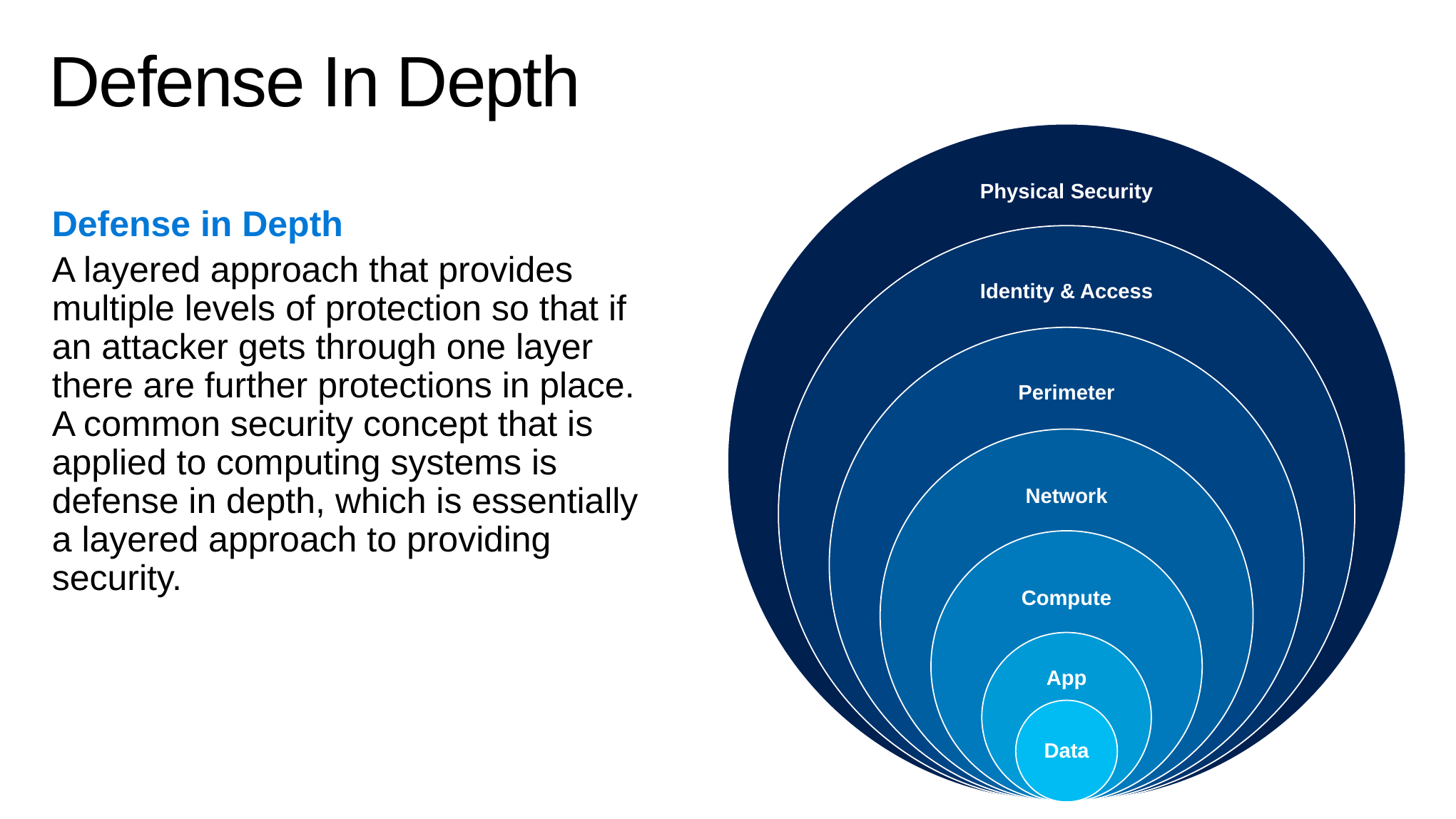

# Defense In Depth
Physical Security
Identity & Access
Perimeter
Network
Compute
App
Data
Defense in Depth
A layered approach that provides multiple levels of protection so that if an attacker gets through one layer there are further protections in place. A common security concept that is applied to computing systems is defense in depth, which is essentially a layered approach to providing security.